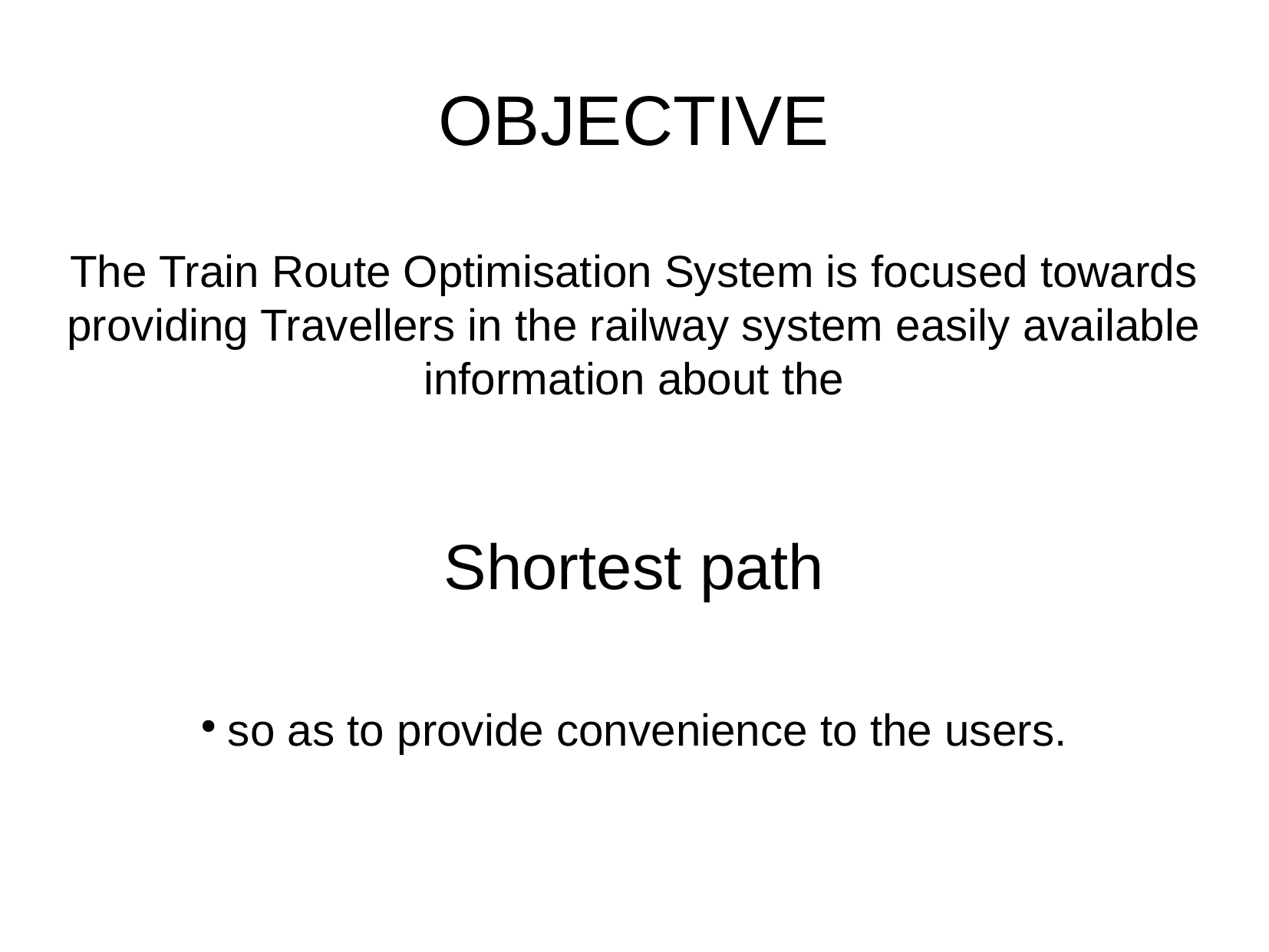

OBJECTIVE
The Train Route Optimisation System is focused towards providing Travellers in the railway system easily available information about the

Shortest path

so as to provide convenience to the users.